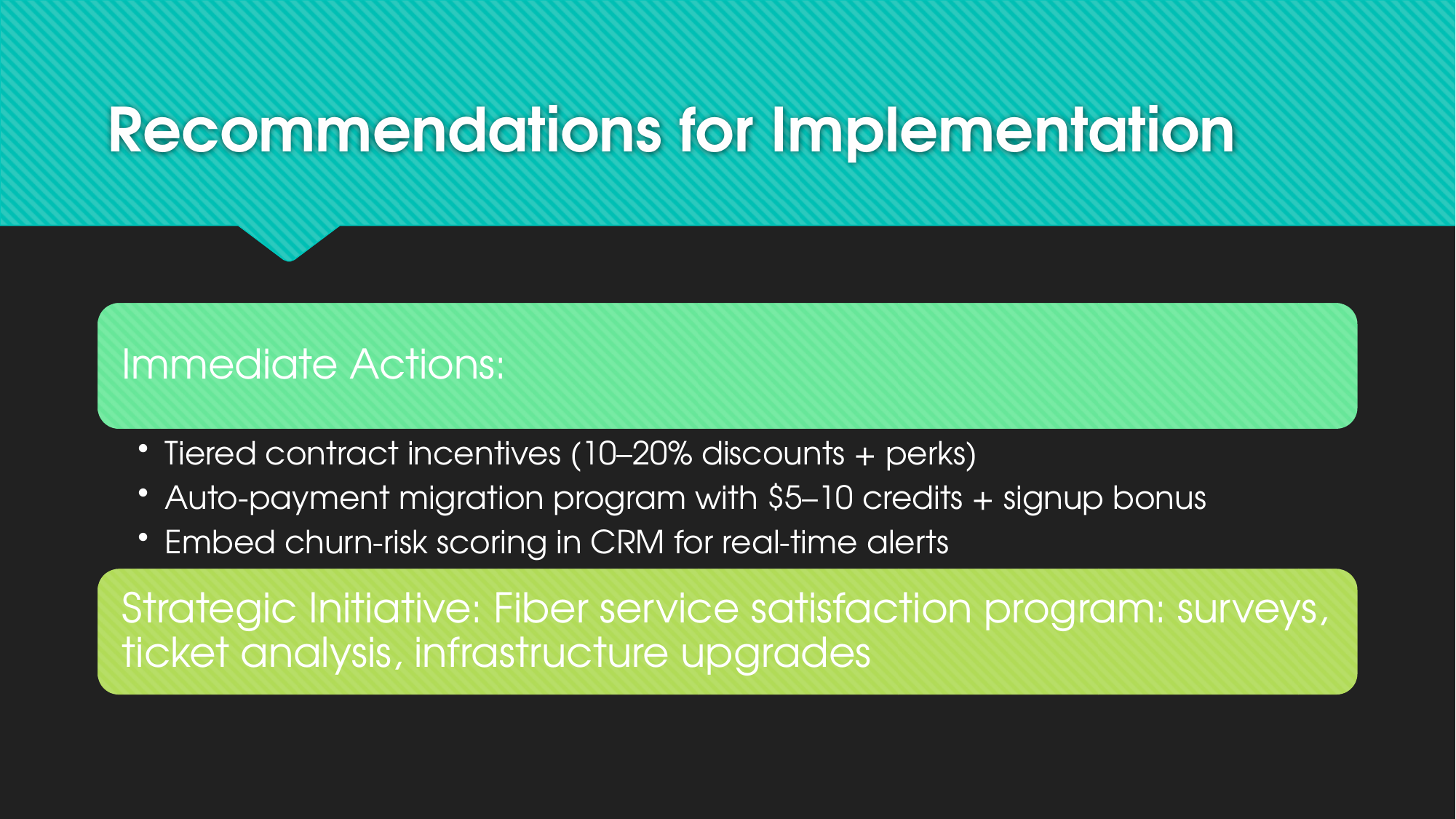

# Recommendations for Implementation
Immediate Actions:
Tiered contract incentives (10–20% discounts + perks)
Auto-payment migration program with $5–10 credits + signup bonus
Embed churn-risk scoring in CRM for real-time alerts
Strategic Initiative: Fiber service satisfaction program: surveys, ticket analysis, infrastructure upgrades